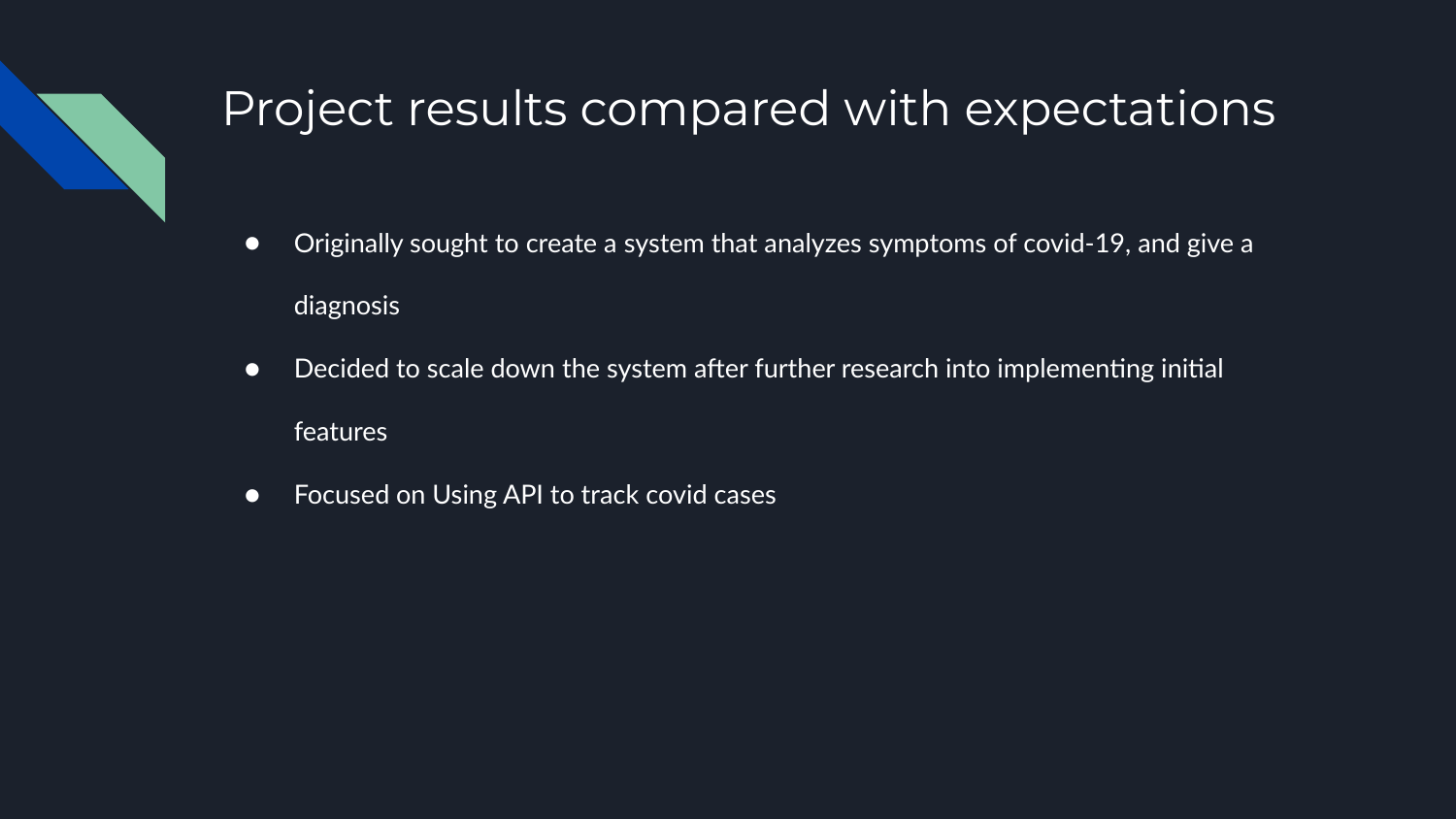

# Project results compared with expectations
Originally sought to create a system that analyzes symptoms of covid-19, and give a diagnosis
Decided to scale down the system after further research into implementing initial features
Focused on Using API to track covid cases